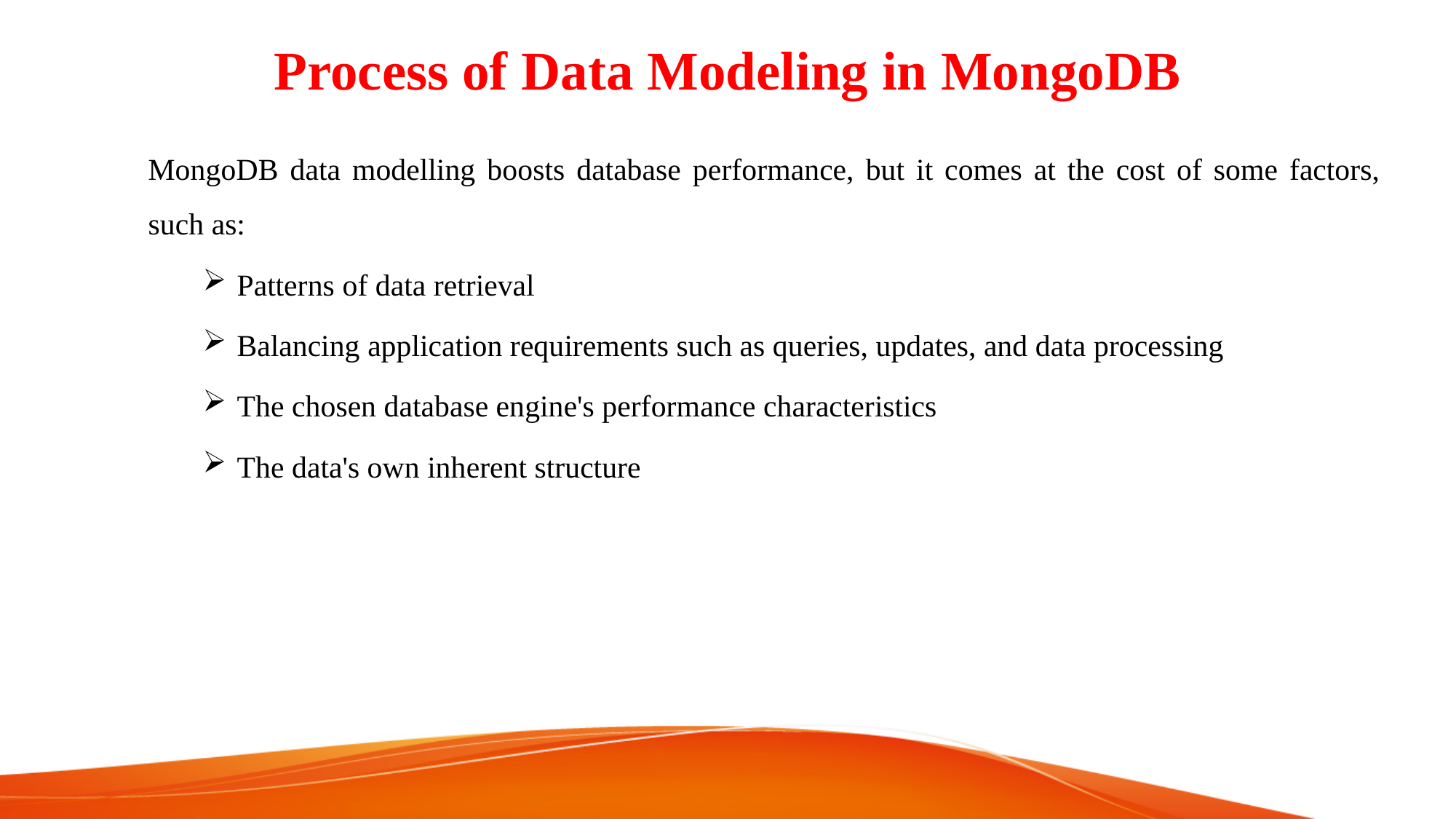

# Process of Data Modeling in MongoDB
MongoDB data modelling boosts database performance, but it comes at the cost of some factors, such as:
Patterns of data retrieval
Balancing application requirements such as queries, updates, and data processing
The chosen database engine's performance characteristics
The data's own inherent structure
34